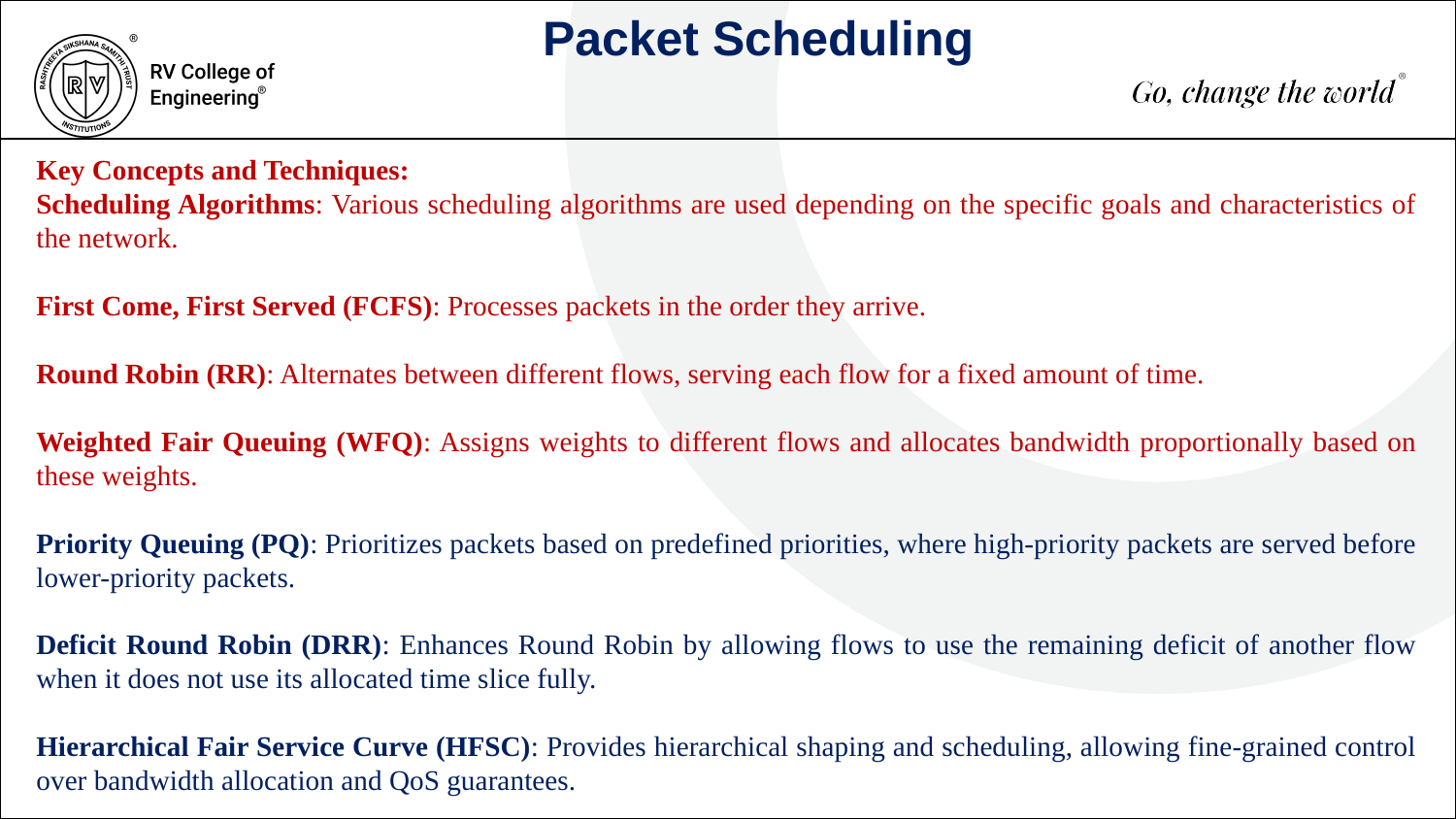

Packet Scheduling

Key Concepts and Techniques:
Scheduling Algorithms: Various scheduling algorithms are used depending on the specific goals and characteristics of the network.

First Come, First Served (FCFS): Processes packets in the order they arrive.

Round Robin (RR): Alternates between different flows, serving each flow for a fixed amount of time.

Weighted Fair Queuing (WFQ): Assigns weights to different flows and allocates bandwidth proportionally based on these weights.

Priority Queuing (PQ): Prioritizes packets based on predefined priorities, where high-priority packets are served before lower-priority packets.

Deficit Round Robin (DRR): Enhances Round Robin by allowing flows to use the remaining deficit of another flow when it does not use its allocated time slice fully.

Hierarchical Fair Service Curve (HFSC): Provides hierarchical shaping and scheduling, allowing fine-grained control over bandwidth allocation and QoS guarantees.

500